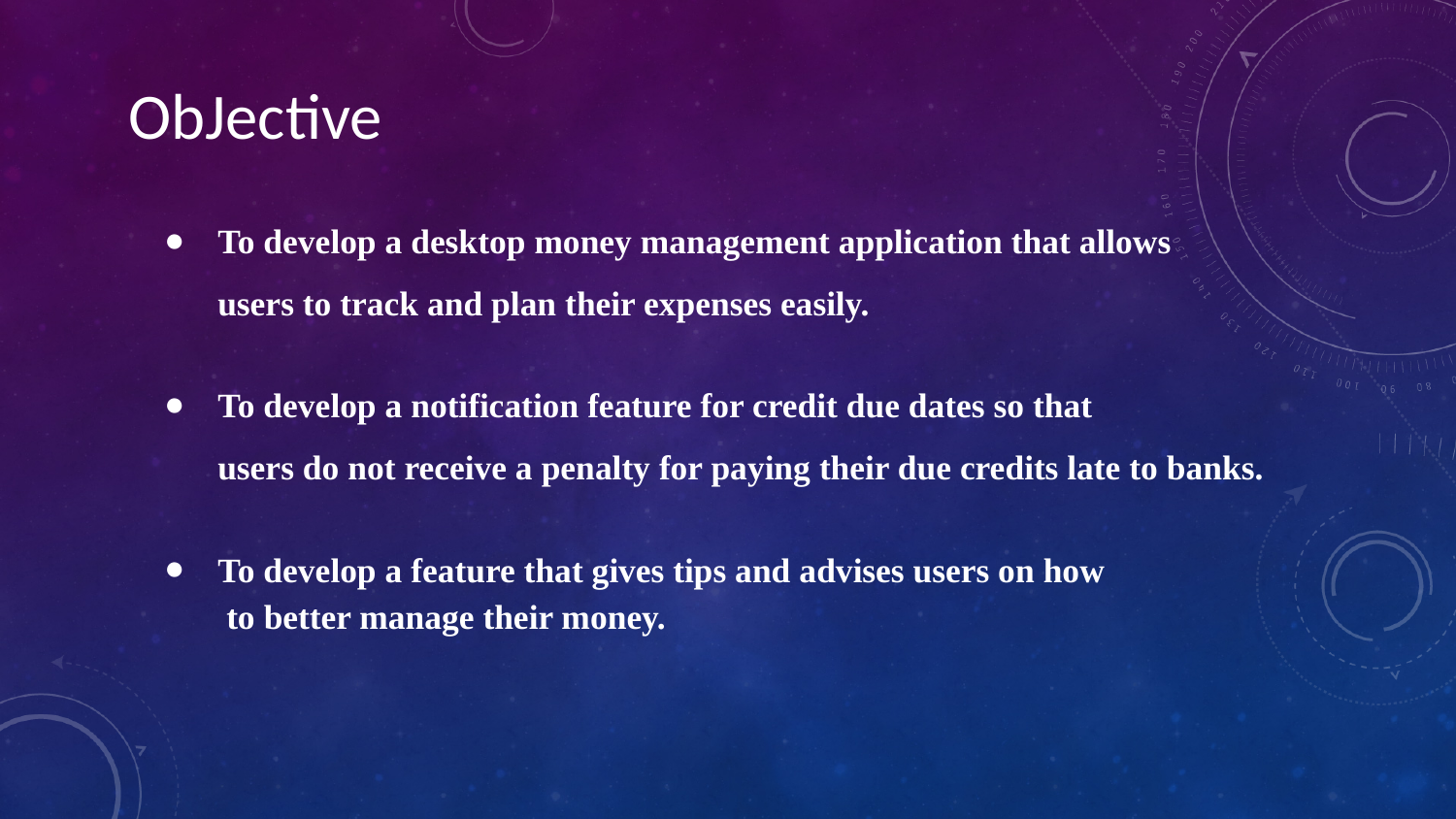

# ObJective

To develop a desktop money management application that allows
users to track and plan their expenses easily.
To develop a notification feature for credit due dates so that
users do not receive a penalty for paying their due credits late to banks.
To develop a feature that gives tips and advises users on how
 to better manage their money.